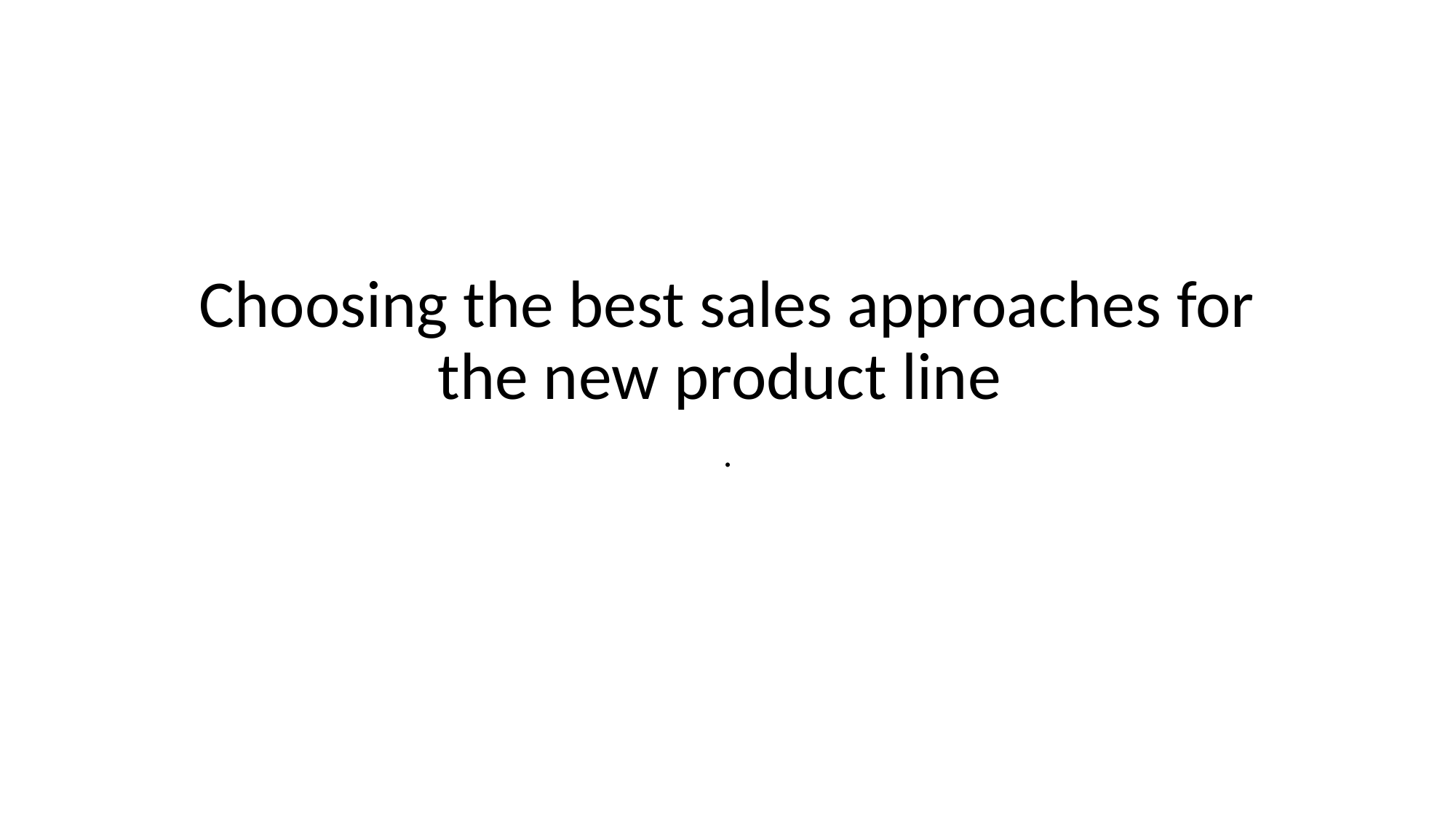

# Choosing the best sales approaches for the new product line
.